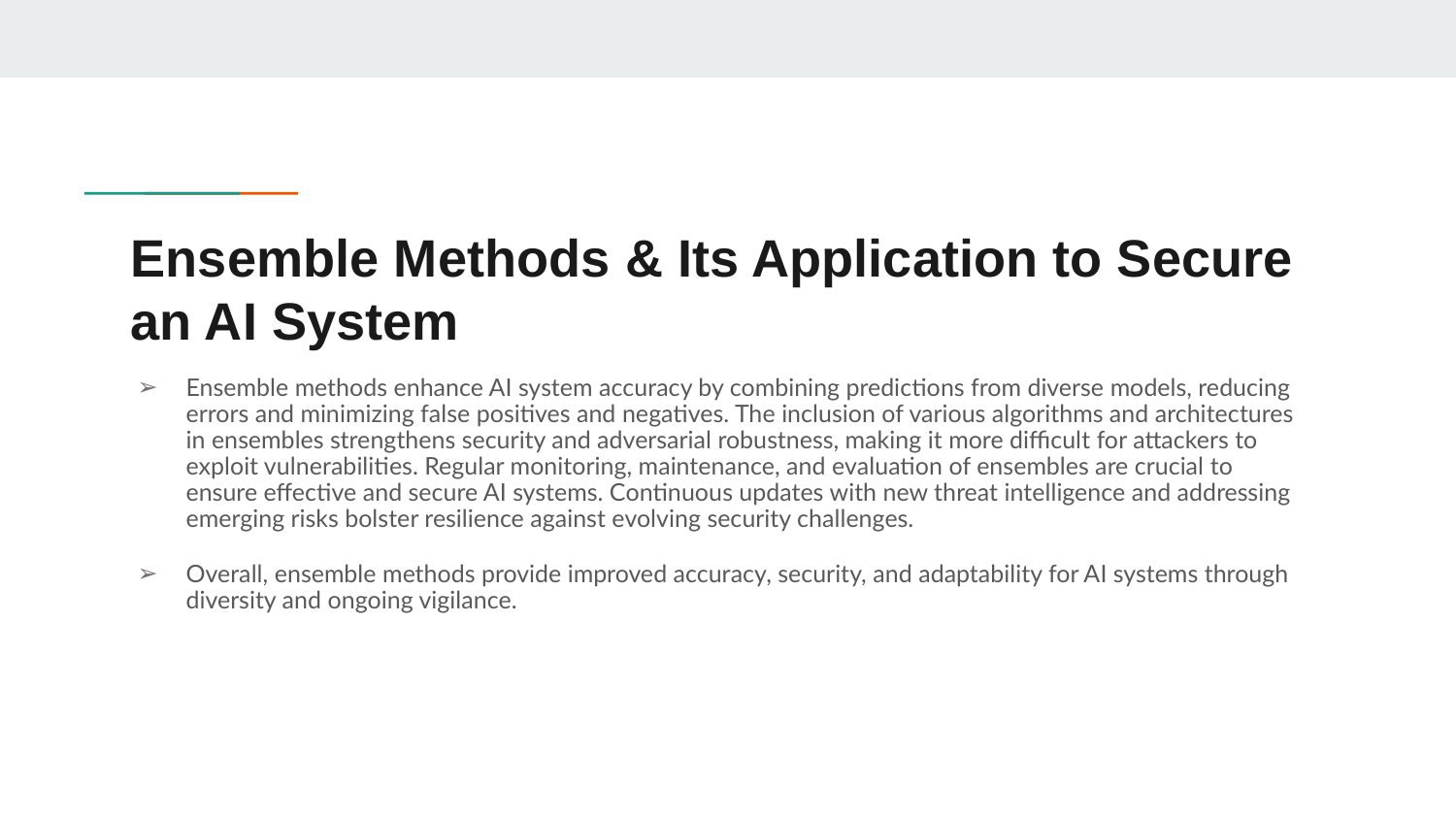

# Ensemble Methods & Its Application to Secure an AI System
Ensemble methods enhance AI system accuracy by combining predictions from diverse models, reducing errors and minimizing false positives and negatives. The inclusion of various algorithms and architectures in ensembles strengthens security and adversarial robustness, making it more difficult for attackers to exploit vulnerabilities. Regular monitoring, maintenance, and evaluation of ensembles are crucial to ensure effective and secure AI systems. Continuous updates with new threat intelligence and addressing emerging risks bolster resilience against evolving security challenges.
Overall, ensemble methods provide improved accuracy, security, and adaptability for AI systems through diversity and ongoing vigilance.